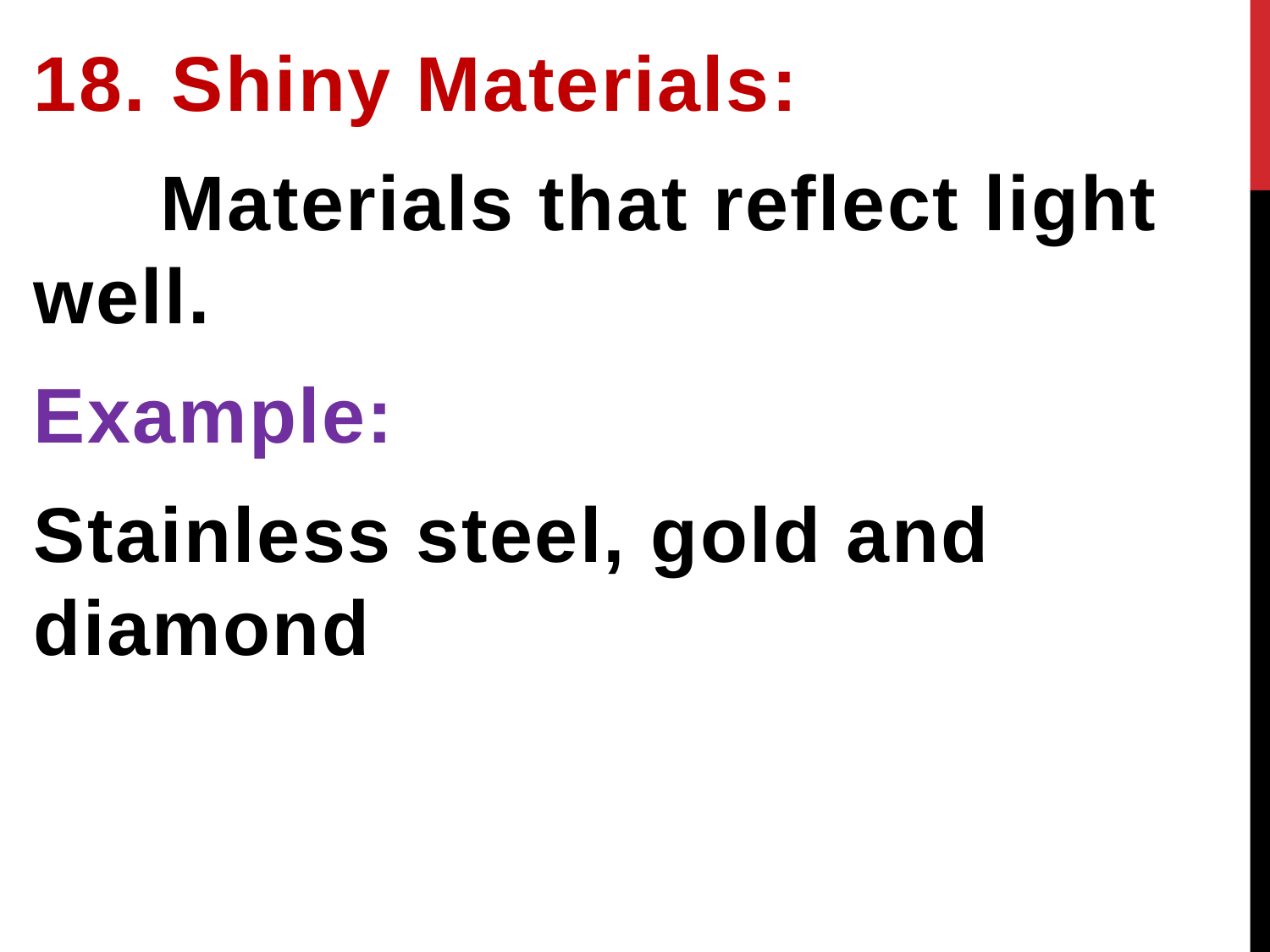

18. Shiny Materials:
	Materials that reflect light well.
Example:
Stainless steel, gold and diamond